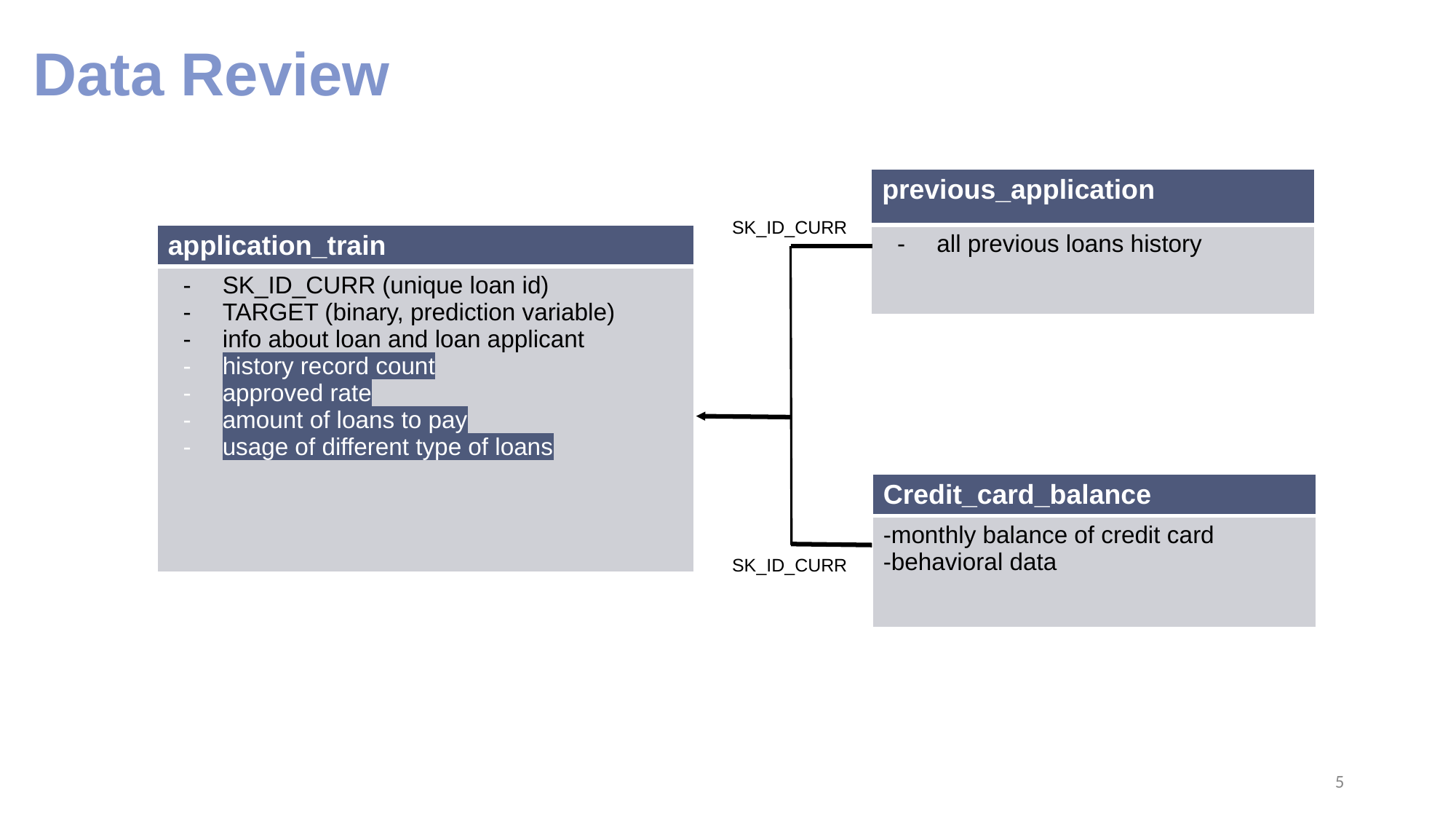

Data Review

| previous\_application |
| --- |
| all previous loans history |
SK_ID_CURR
| application\_train |
| --- |
| SK\_ID\_CURR (unique loan id) TARGET (binary, prediction variable) info about loan and loan applicant history record count approved rate amount of loans to pay usage of different type of loans |
| Credit\_card\_balance |
| --- |
| -monthly balance of credit card -behavioral data |
SK_ID_CURR
5